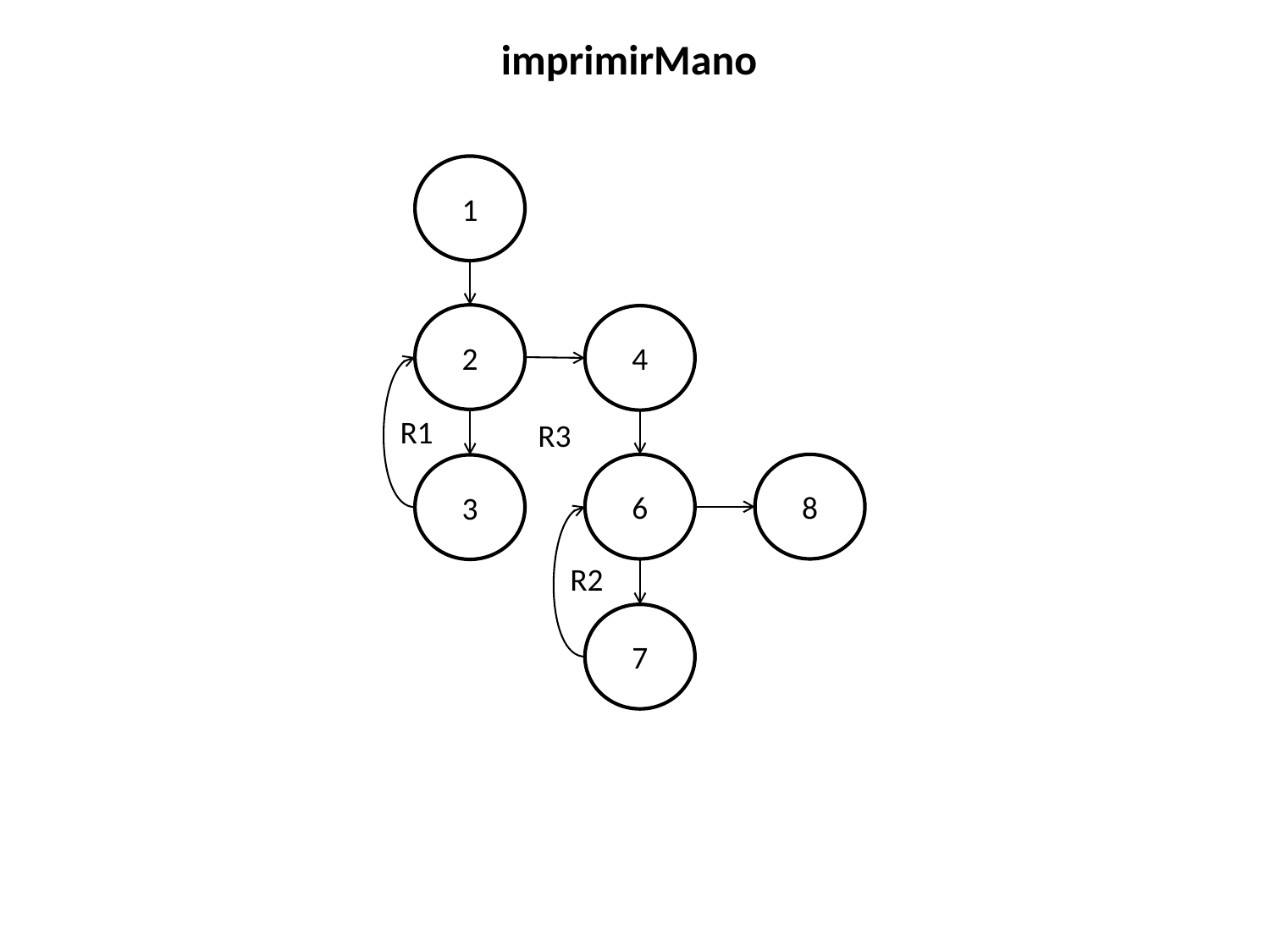

imprimirMano
1
2
4
R1
R3
6
8
3
R2
7